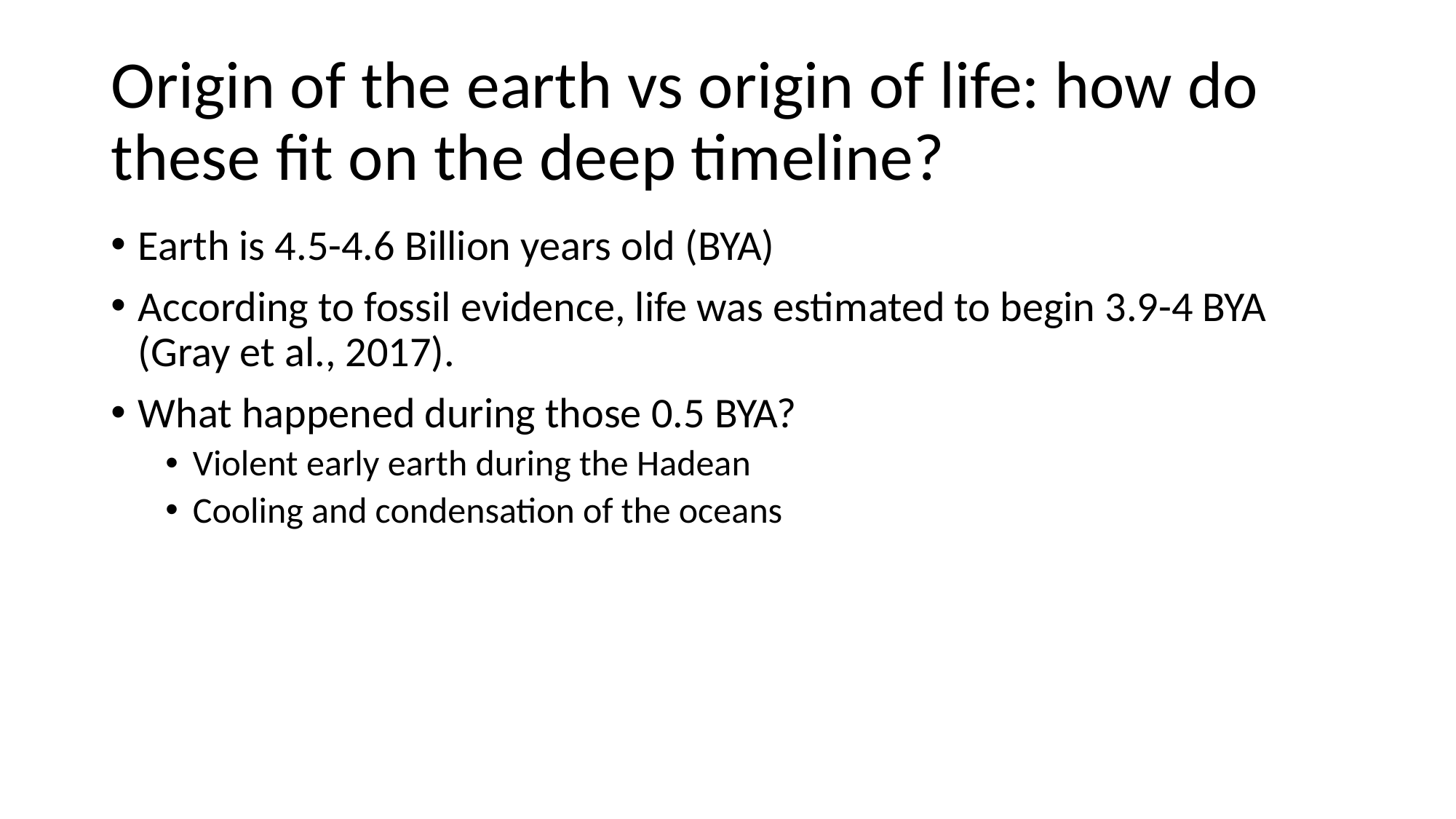

# Origin of the earth vs origin of life: how do these fit on the deep timeline?
Earth is 4.5-4.6 Billion years old (BYA)
According to fossil evidence, life was estimated to begin 3.9-4 BYA (Gray et al., 2017).
What happened during those 0.5 BYA?
Violent early earth during the Hadean
Cooling and condensation of the oceans